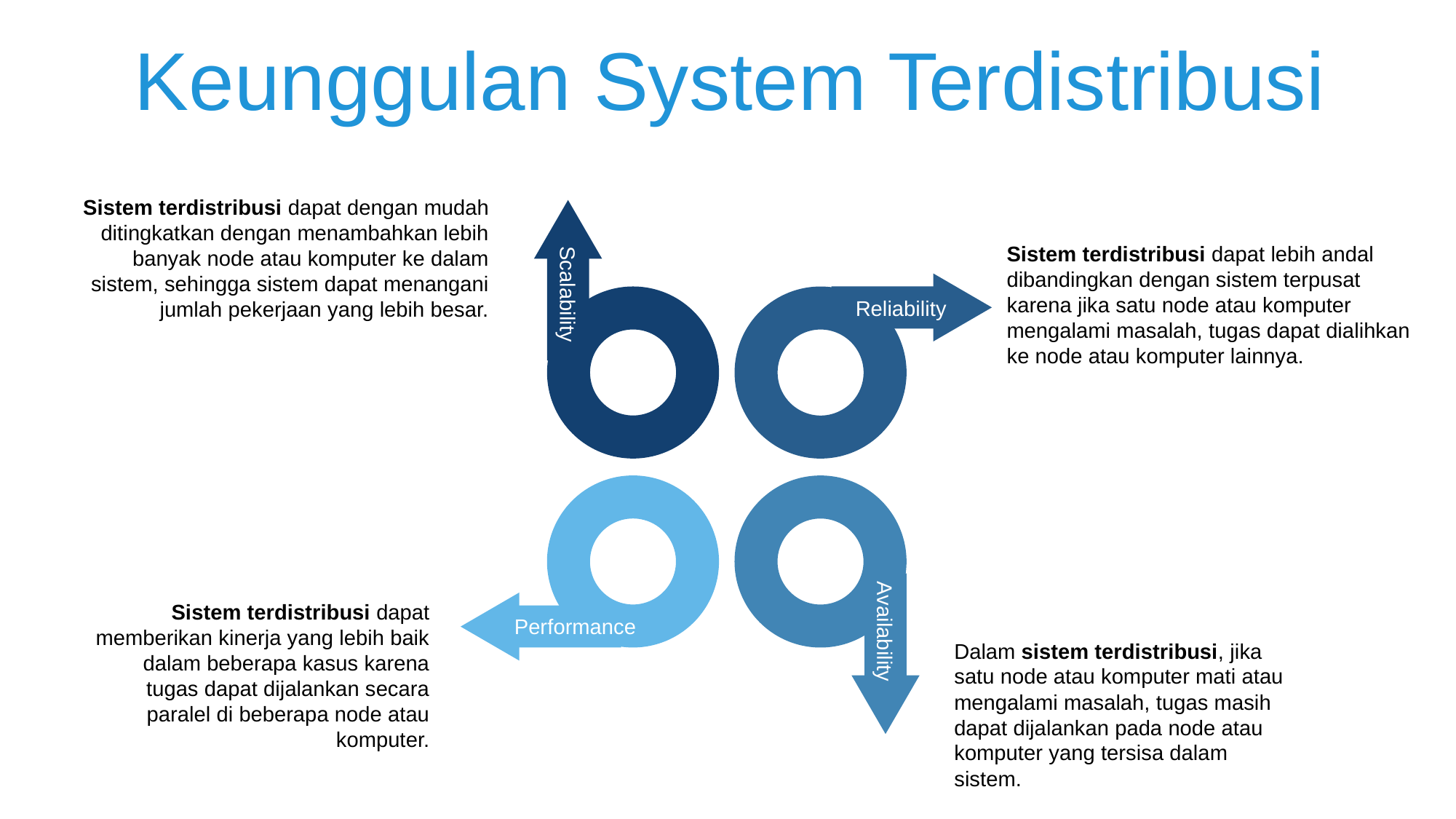

Keunggulan System Terdistribusi
Sistem terdistribusi dapat dengan mudah ditingkatkan dengan menambahkan lebih banyak node atau komputer ke dalam sistem, sehingga sistem dapat menangani jumlah pekerjaan yang lebih besar.
Sistem terdistribusi dapat lebih andal dibandingkan dengan sistem terpusat karena jika satu node atau komputer mengalami masalah, tugas dapat dialihkan ke node atau komputer lainnya.

Reliability
Scalability

Sistem terdistribusi dapat memberikan kinerja yang lebih baik dalam beberapa kasus karena tugas dapat dijalankan secara paralel di beberapa node atau komputer.
Availability
Performance
Dalam sistem terdistribusi, jika satu node atau komputer mati atau mengalami masalah, tugas masih dapat dijalankan pada node atau komputer yang tersisa dalam sistem.